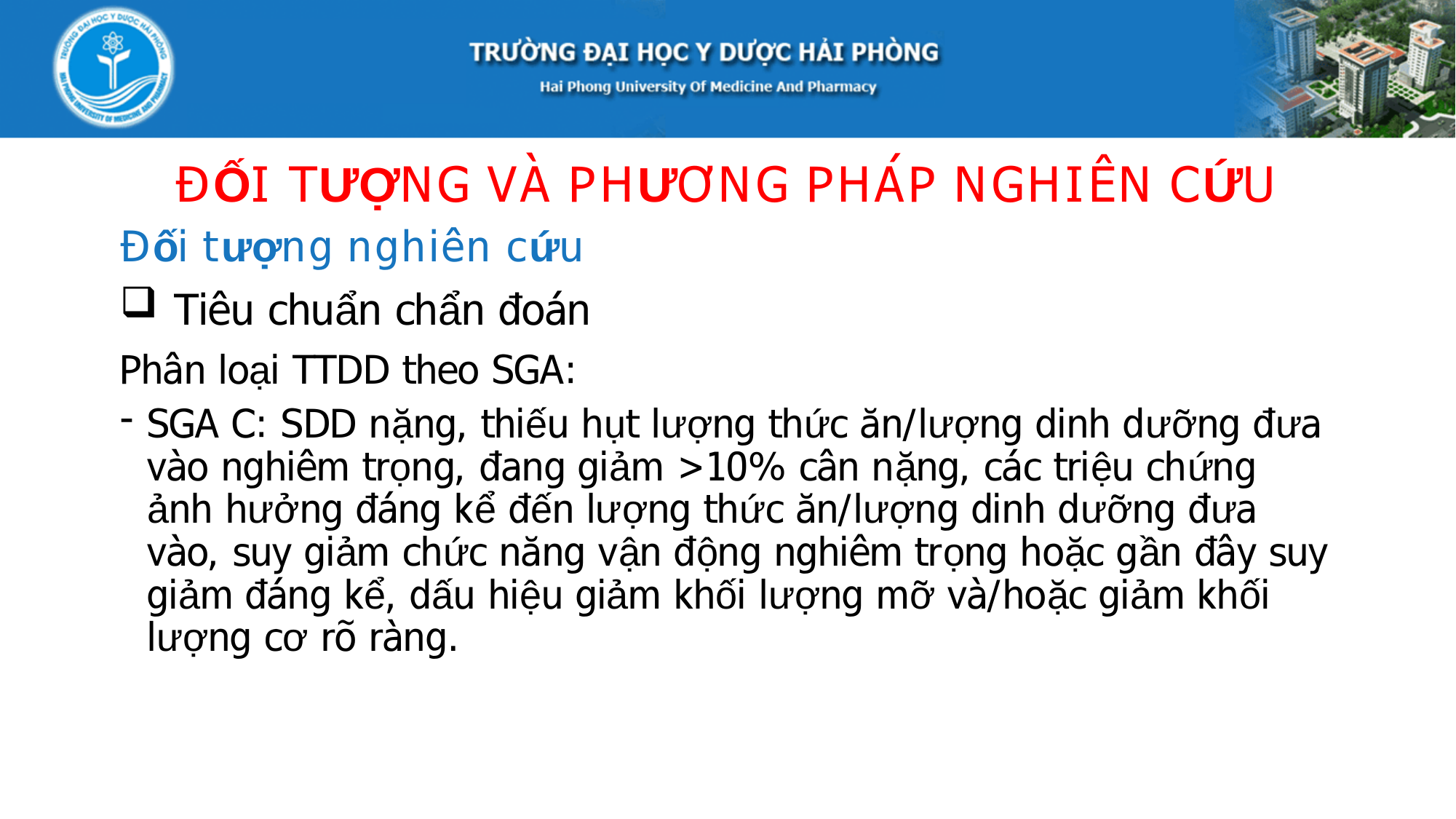

ĐỐI TƯỢNG VÀ PHƯƠNG PHÁP NGHIÊN CỨU
Đối tượng nghiên cứu
Tiêu chuẩn chẩn đoán
Phân loại TTDD theo SGA:
SGA C: SDD nặng, thiếu hụt lượng thức ăn/lượng dinh dưỡng đưa vào nghiêm trọng, đang giảm >10% cân nặng, các triệu chứng ảnh hưởng đáng kể đến lượng thức ăn/lượng dinh dưỡng đưa vào, suy giảm chức năng vận động nghiêm trọng hoặc gần đây suy giảm đáng kể, dấu hiệu giảm khối lượng mỡ và/hoặc giảm khối lượng cơ rõ ràng.